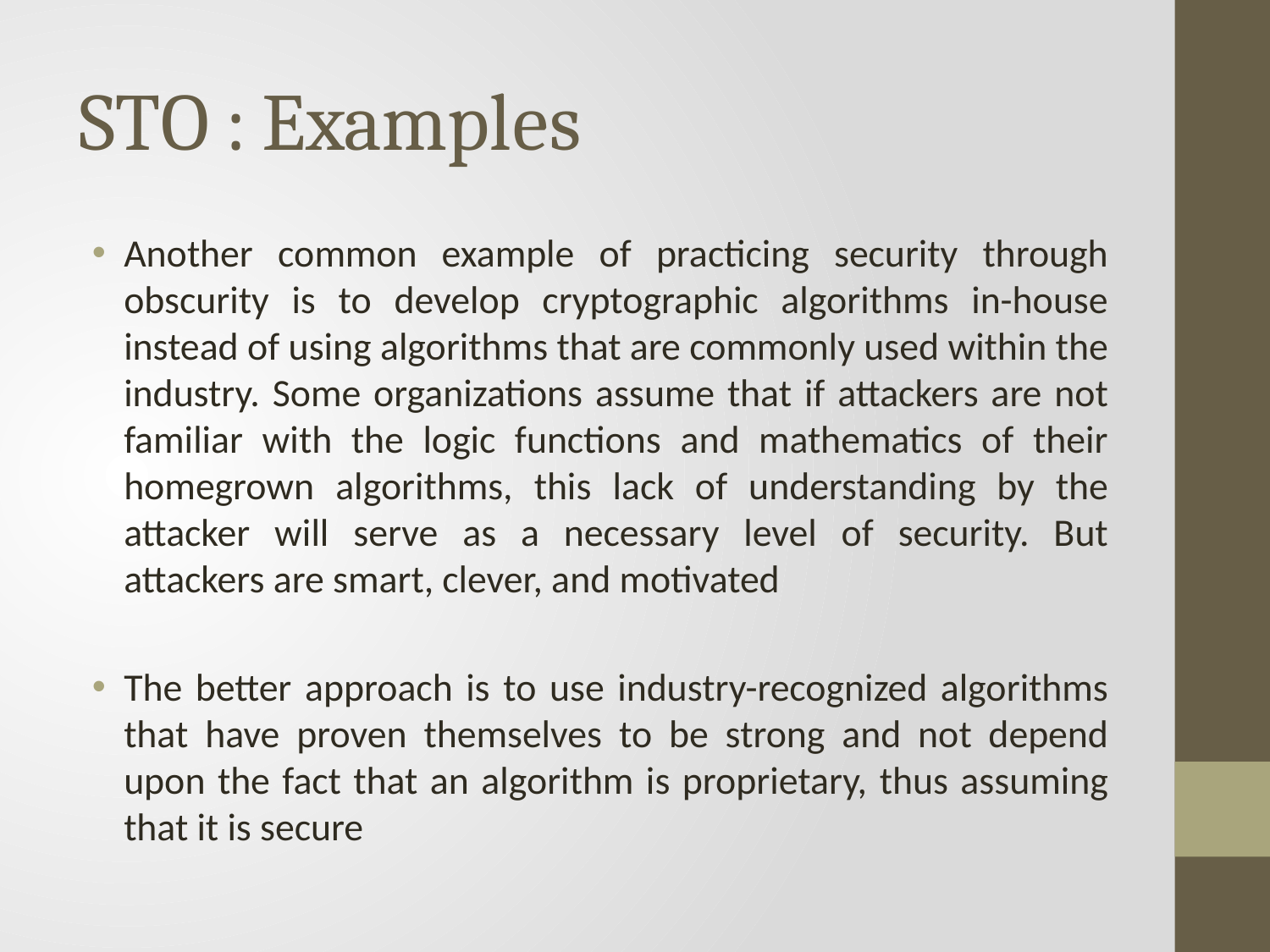

# STO : Examples
Another common example of practicing security through obscurity is to develop cryptographic algorithms in-house instead of using algorithms that are commonly used within the industry. Some organizations assume that if attackers are not familiar with the logic functions and mathematics of their homegrown algorithms, this lack of understanding by the attacker will serve as a necessary level of security. But attackers are smart, clever, and motivated

The better approach is to use industry-recognized algorithms that have proven themselves to be strong and not depend upon the fact that an algorithm is proprietary, thus assuming that it is secure